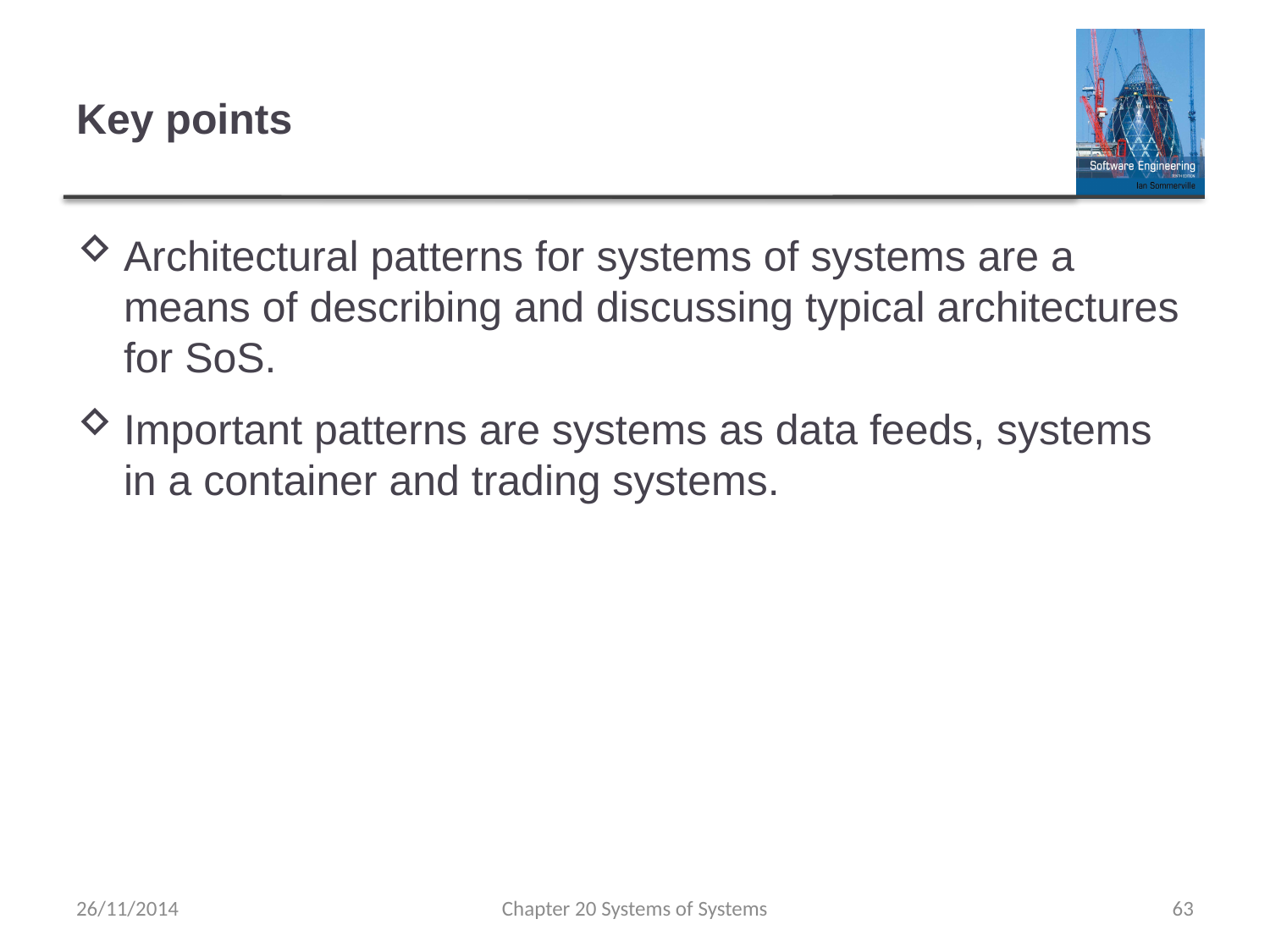

# Key points
Architectural patterns for systems of systems are a means of describing and discussing typical architectures for SoS.
Important patterns are systems as data feeds, systems in a container and trading systems.

26/11/2014
Chapter 20 Systems of Systems
63